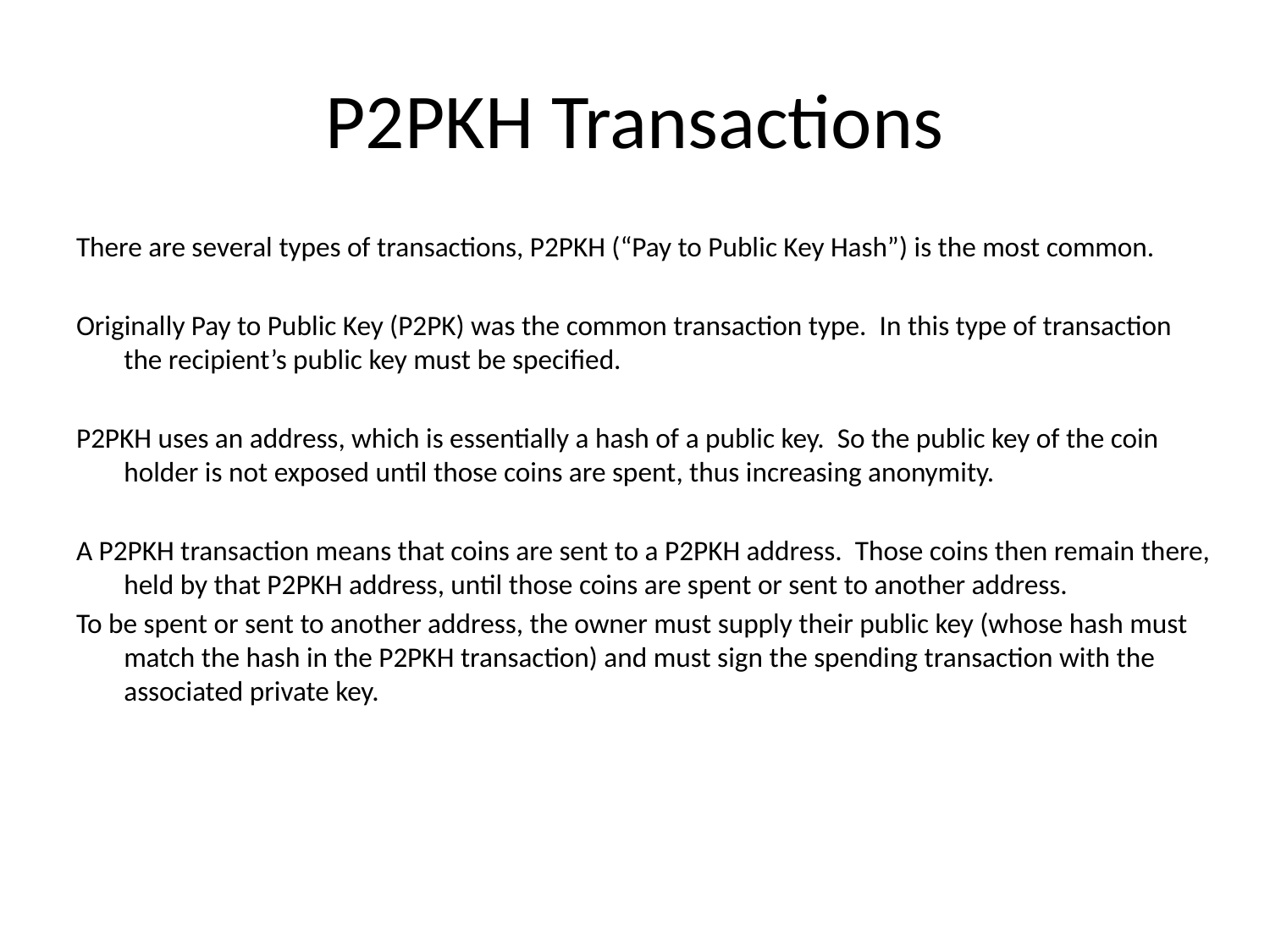

# P2PKH Transactions
There are several types of transactions, P2PKH (“Pay to Public Key Hash”) is the most common.

Originally Pay to Public Key (P2PK) was the common transaction type.  In this type of transaction the recipient’s public key must be specified.

P2PKH uses an address, which is essentially a hash of a public key.  So the public key of the coin holder is not exposed until those coins are spent, thus increasing anonymity.

A P2PKH transaction means that coins are sent to a P2PKH address.  Those coins then remain there, held by that P2PKH address, until those coins are spent or sent to another address.
To be spent or sent to another address, the owner must supply their public key (whose hash must match the hash in the P2PKH transaction) and must sign the spending transaction with the associated private key.